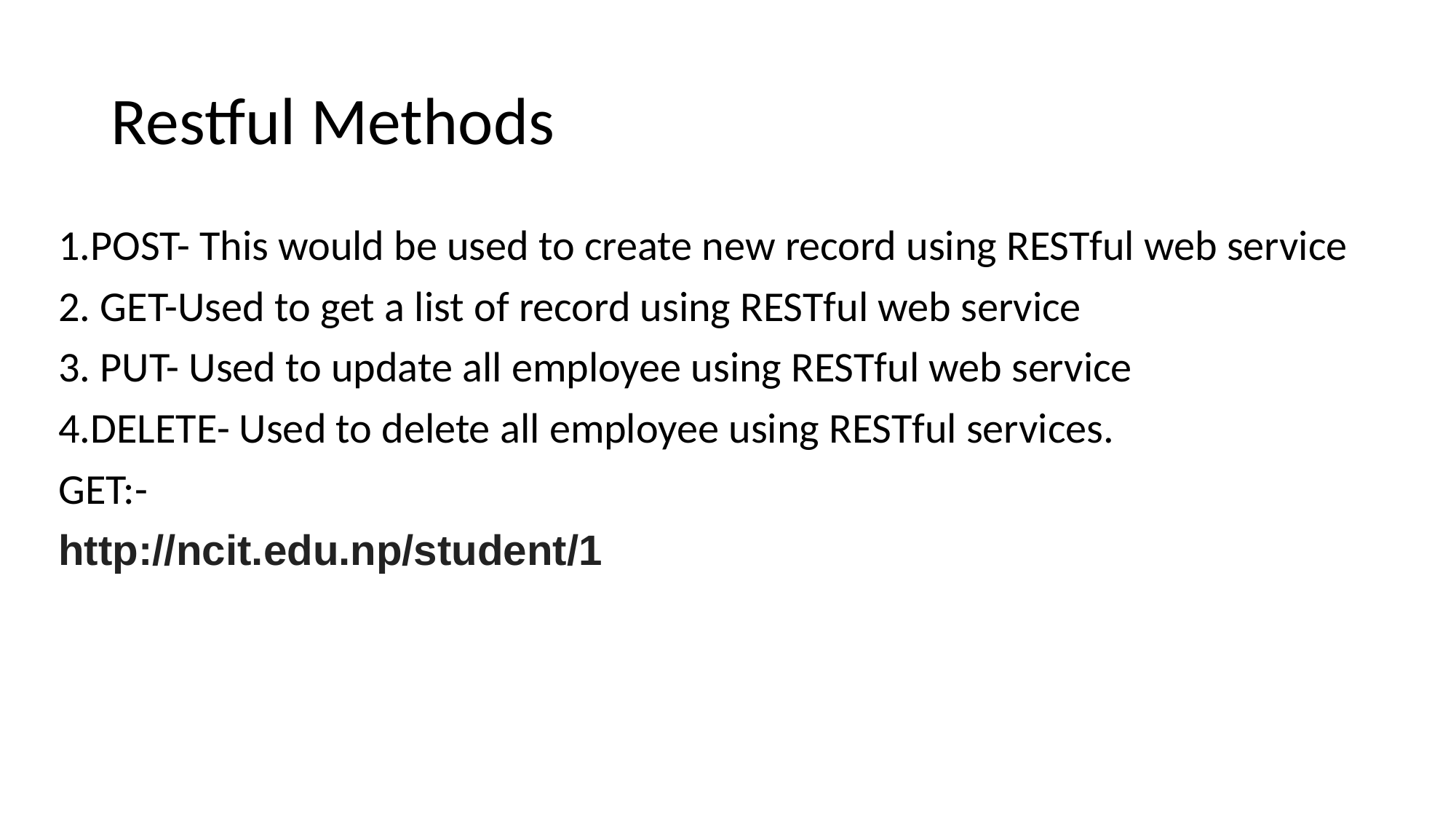

# Restful Methods
1.POST- This would be used to create new record using RESTful web service
2. GET-Used to get a list of record using RESTful web service
3. PUT- Used to update all employee using RESTful web service
4.DELETE- Used to delete all employee using RESTful services.
GET:-
http://ncit.edu.np/student/1